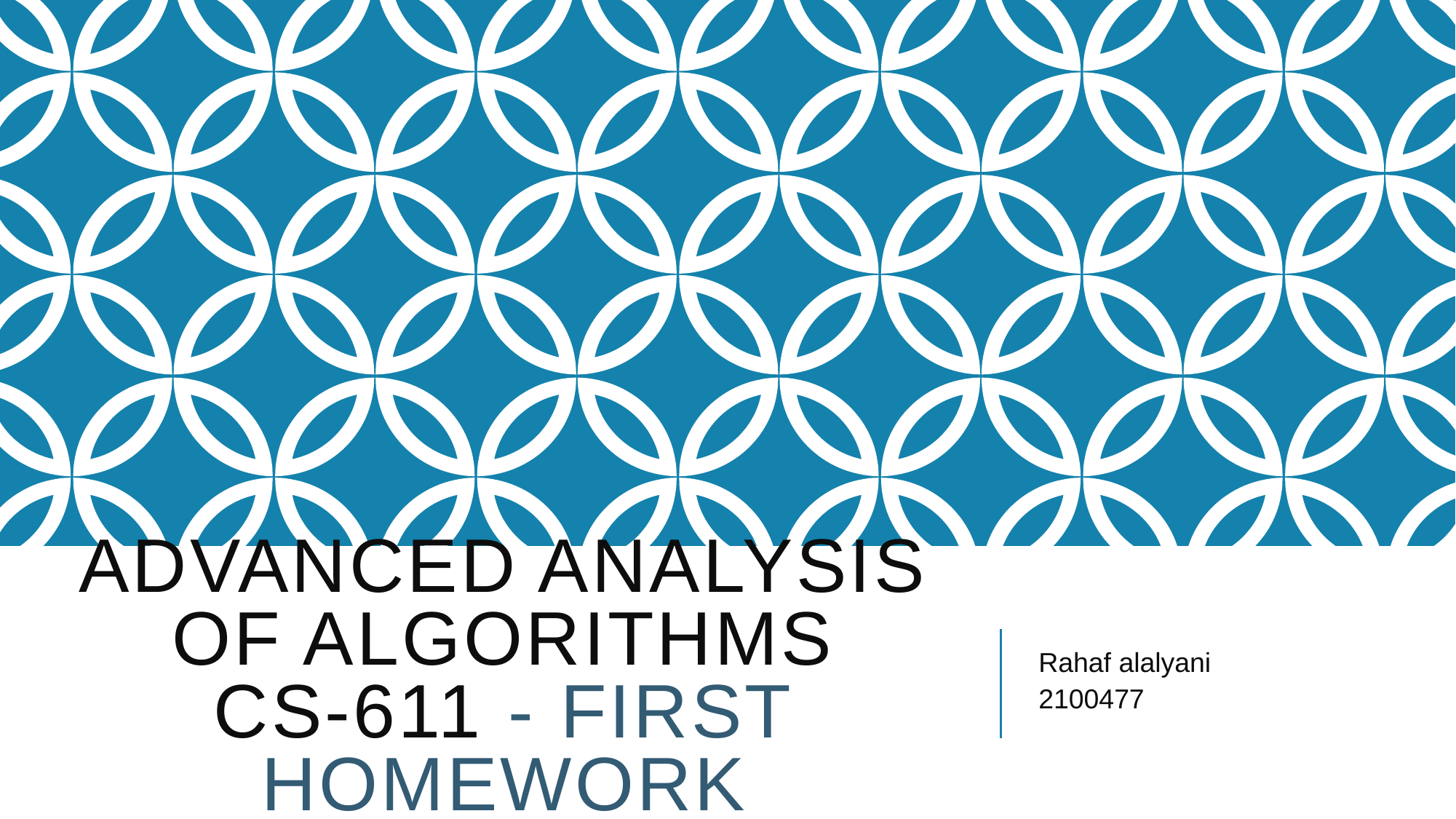

# Advanced analysis of algorithms cs-611 - first homework
Rahaf alalyani
2100477